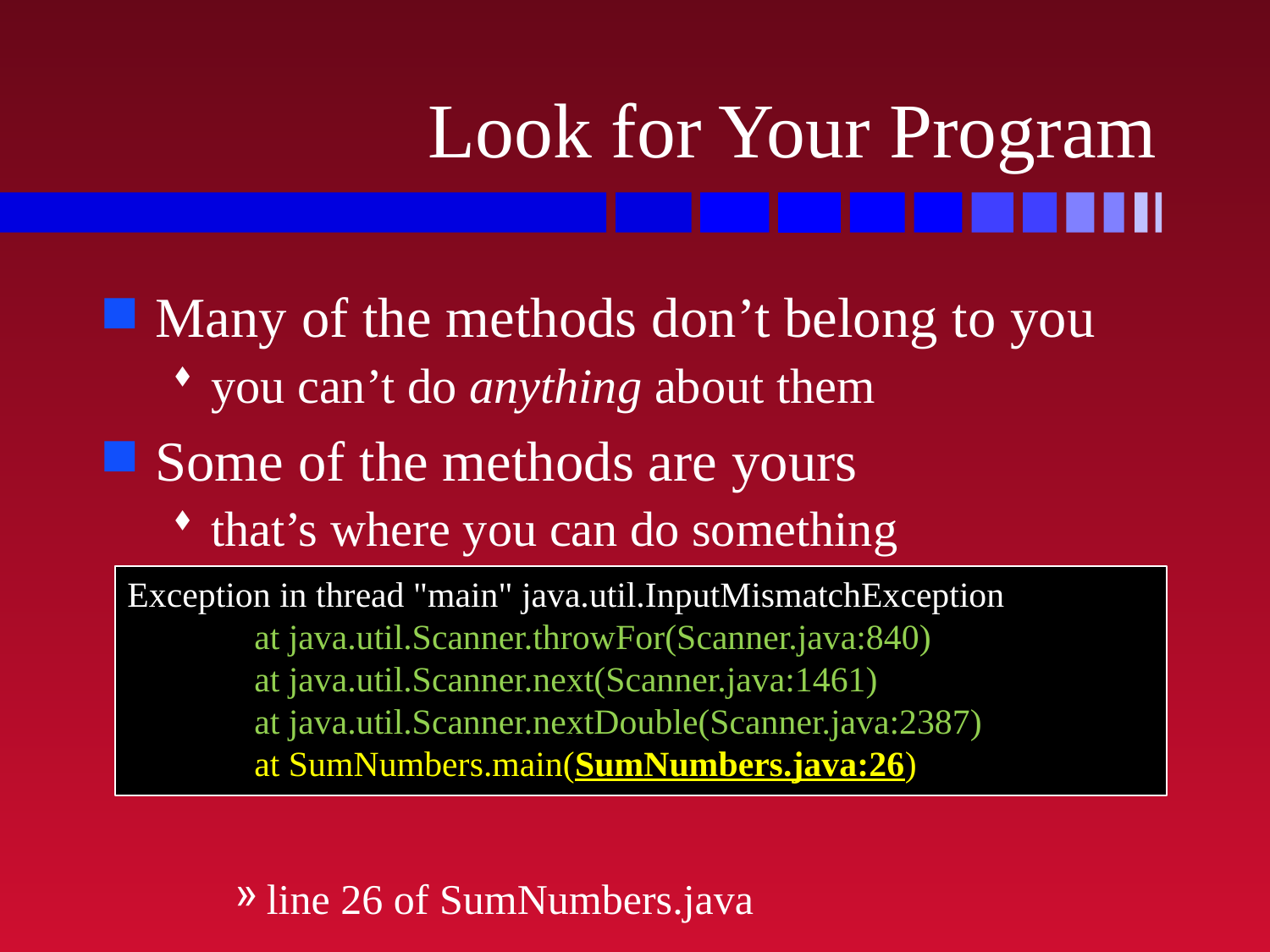

# Look for Your Program
Many of the methods don’t belong to you
you can’t do anything about them
Some of the methods are yours
that’s where you can do something

line 26 of SumNumbers.java
Exception in thread "main" java.util.InputMismatchException
	at java.util.Scanner.throwFor(Scanner.java:840)
	at java.util.Scanner.next(Scanner.java:1461)
	at java.util.Scanner.nextDouble(Scanner.java:2387)
	at SumNumbers.main(SumNumbers.java:26)